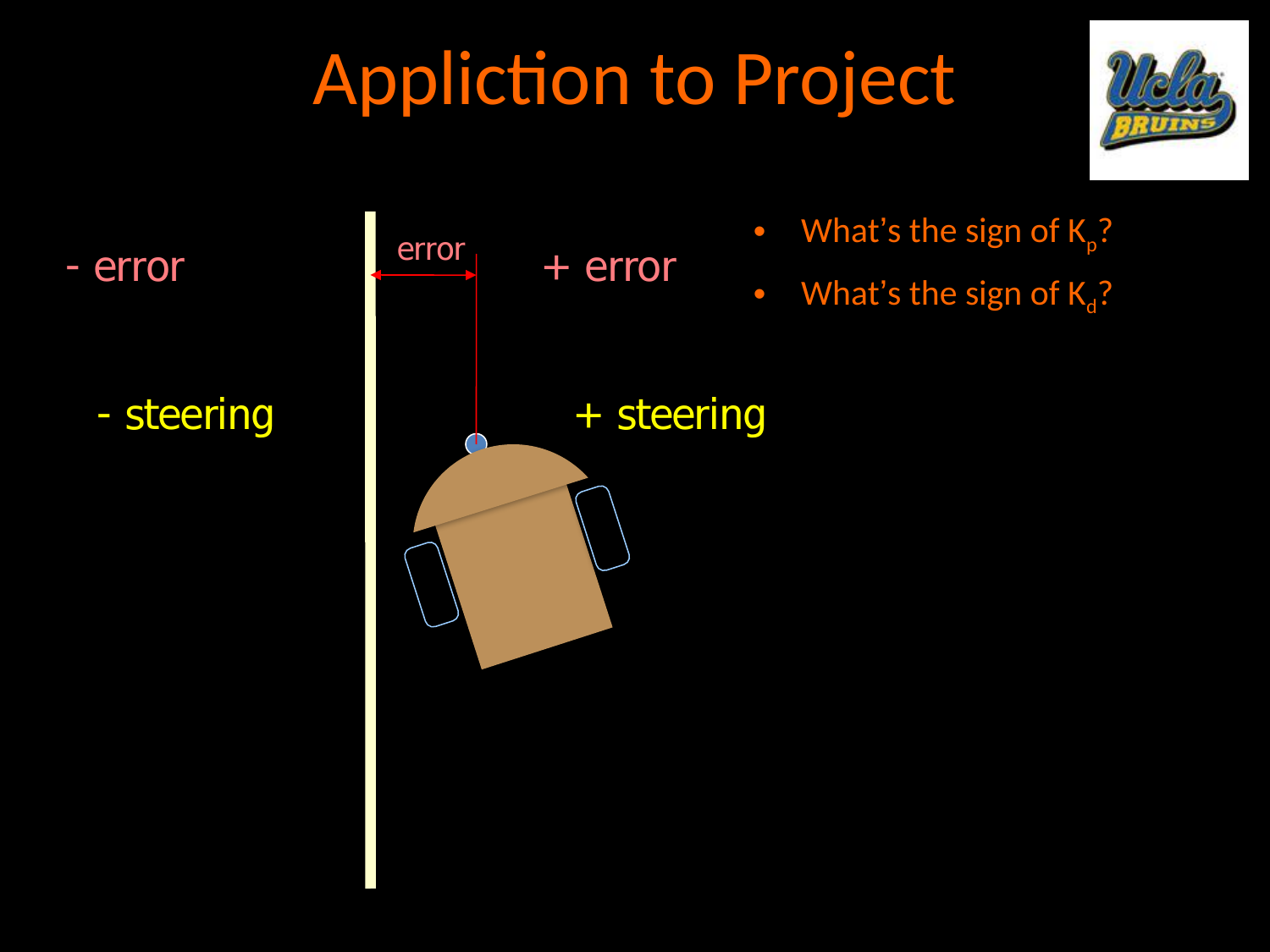

Appliction to Project
What’s the sign of Kp?
What’s the sign of Kd?

error
- error
+ error

- steering
+ steering